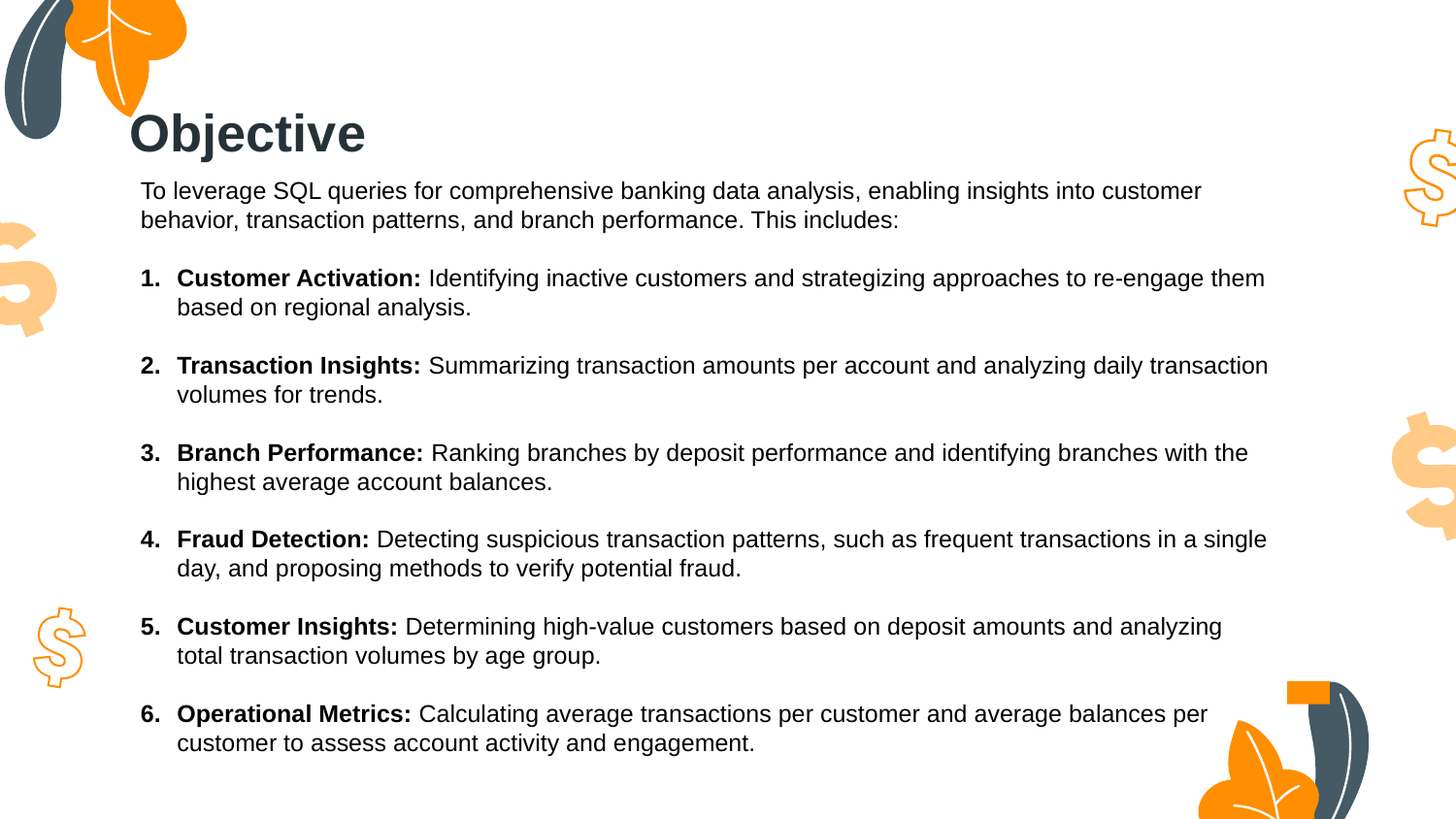

# Objective
To leverage SQL queries for comprehensive banking data analysis, enabling insights into customer behavior, transaction patterns, and branch performance. This includes:

Customer Activation: Identifying inactive customers and strategizing approaches to re-engage them based on regional analysis.

Transaction Insights: Summarizing transaction amounts per account and analyzing daily transaction volumes for trends.

Branch Performance: Ranking branches by deposit performance and identifying branches with the highest average account balances.

Fraud Detection: Detecting suspicious transaction patterns, such as frequent transactions in a single day, and proposing methods to verify potential fraud.

Customer Insights: Determining high-value customers based on deposit amounts and analyzing total transaction volumes by age group.

Operational Metrics: Calculating average transactions per customer and average balances per customer to assess account activity and engagement.

5